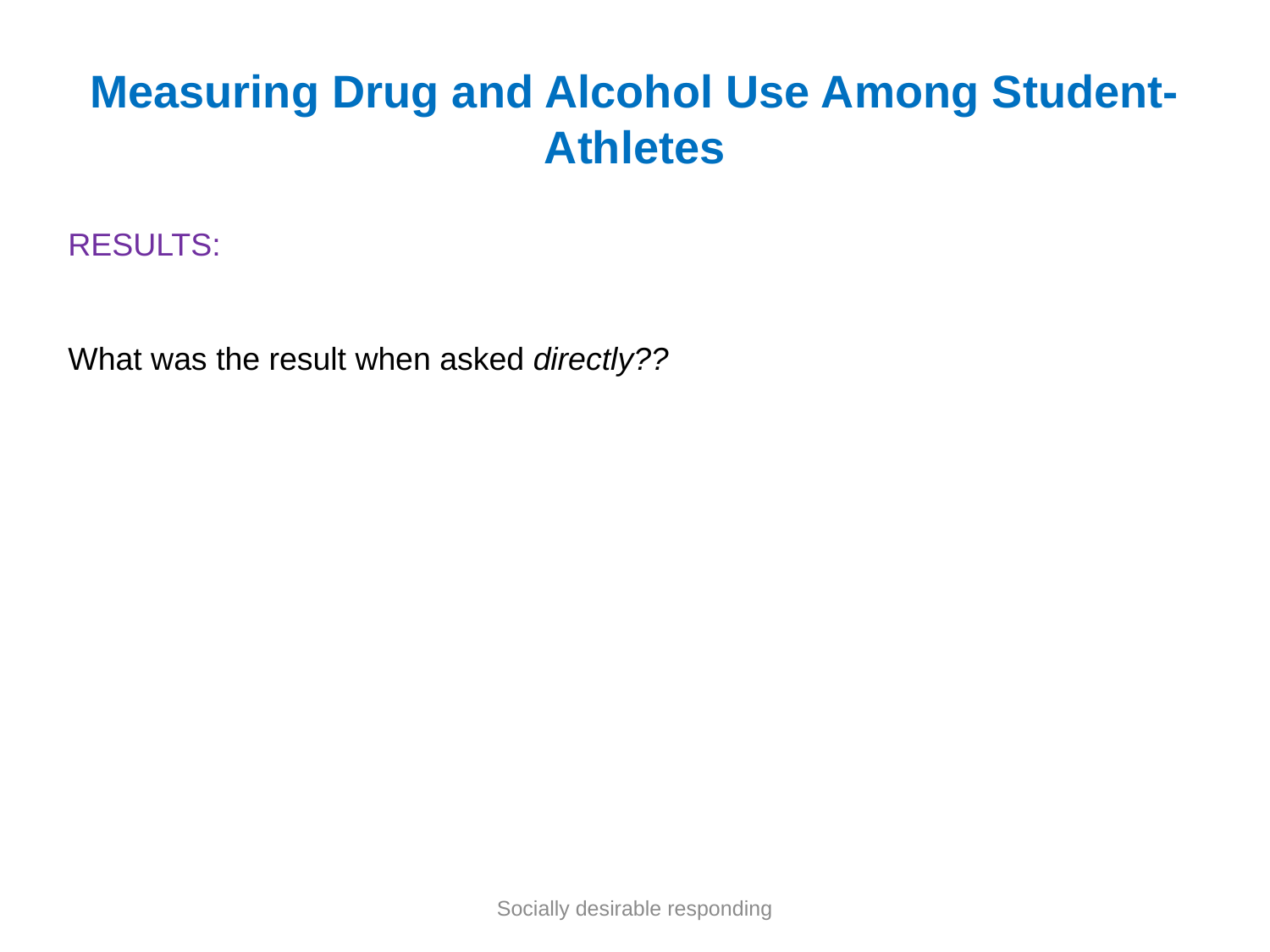

# Measuring Drug and Alcohol Use Among Student-Athletes
RESULTS:

What was the result when asked directly??

Socially desirable responding